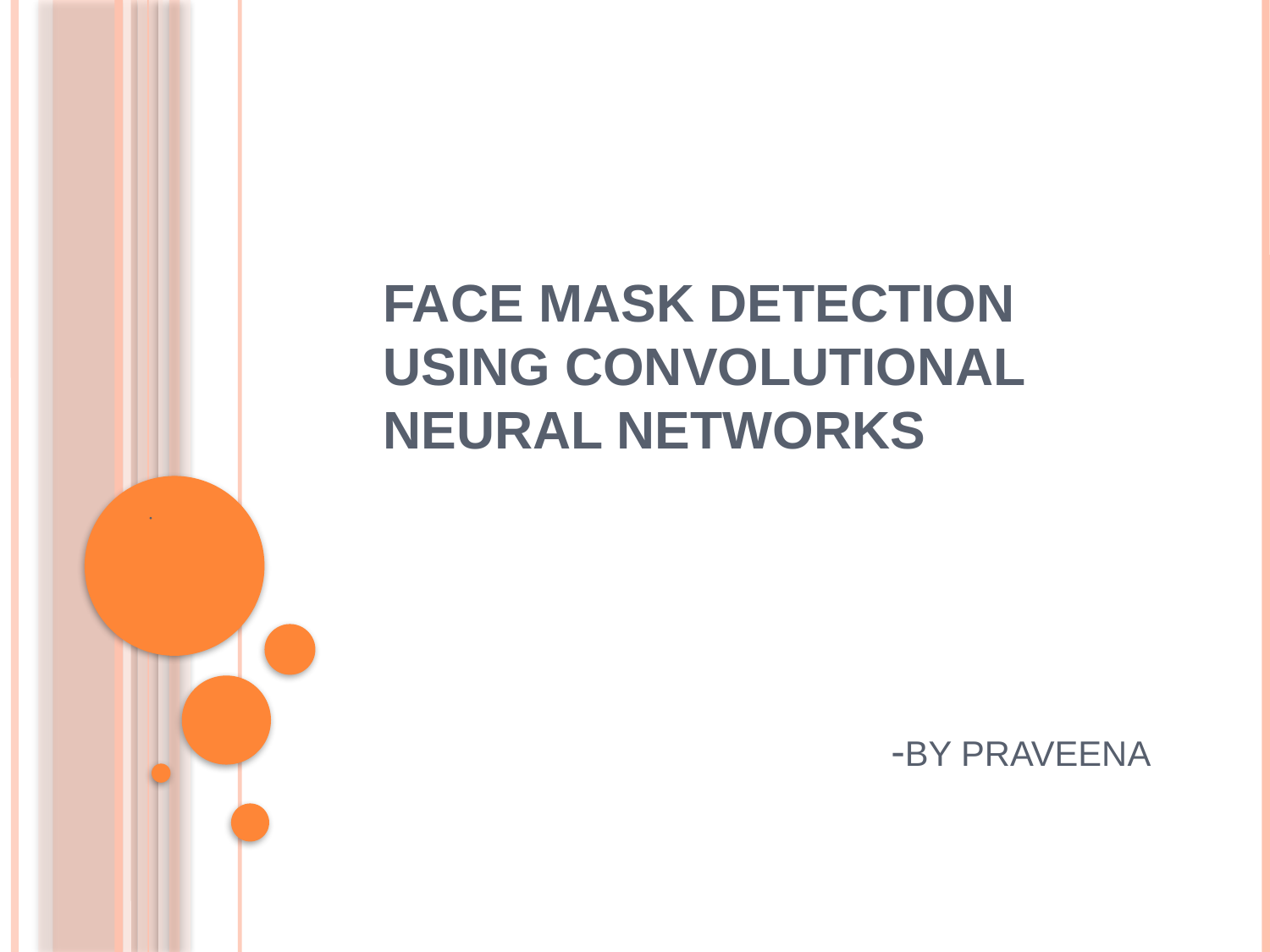

# Face Mask Detection using Convolutional Neural Networks -by praveena
.